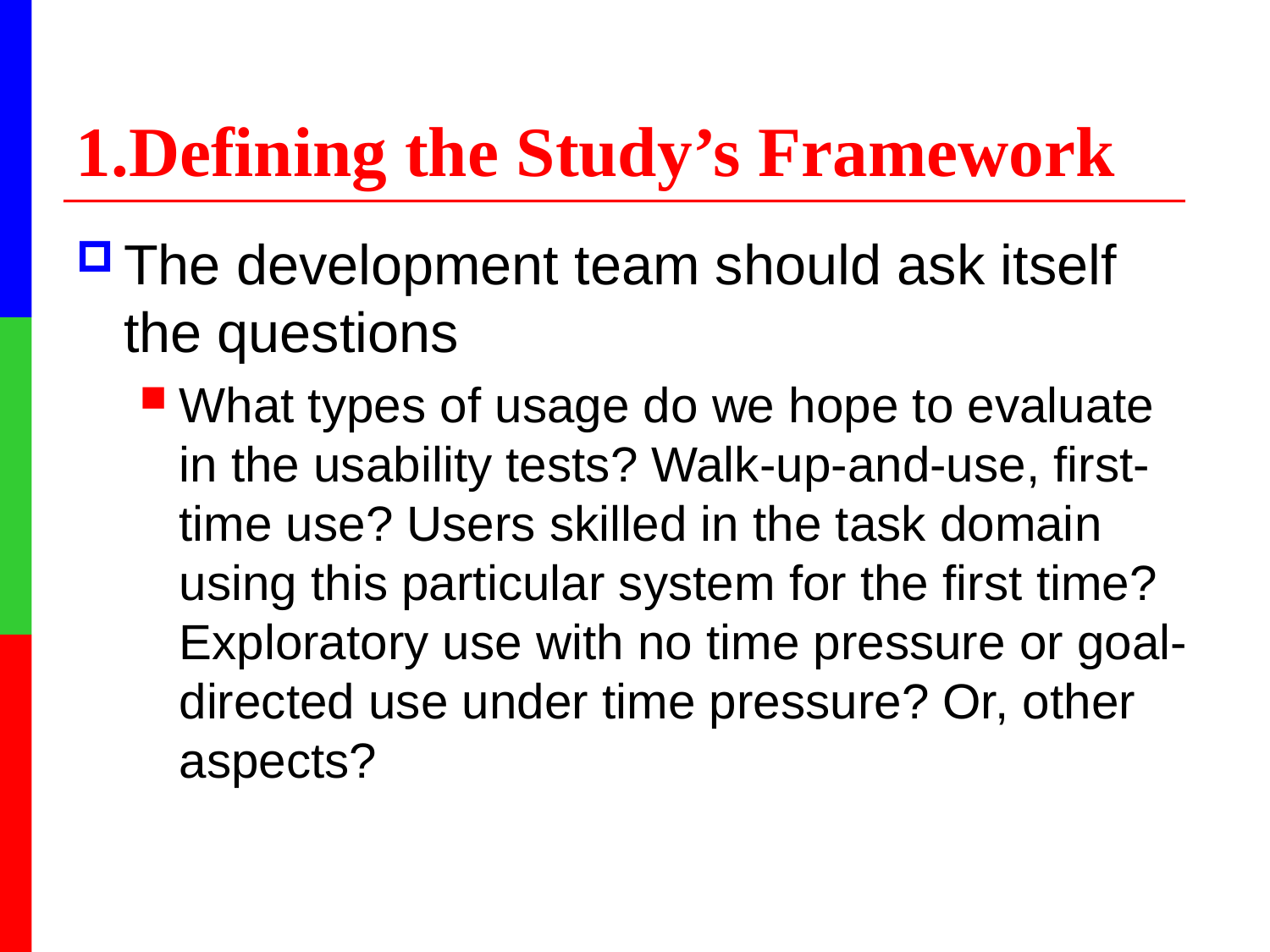

# 1.Defining the Study’s Framework
The development team should ask itself the questions
What types of usage do we hope to evaluate in the usability tests? Walk-up-and-use, first-time use? Users skilled in the task domain using this particular system for the first time? Exploratory use with no time pressure or goal-directed use under time pressure? Or, other aspects?